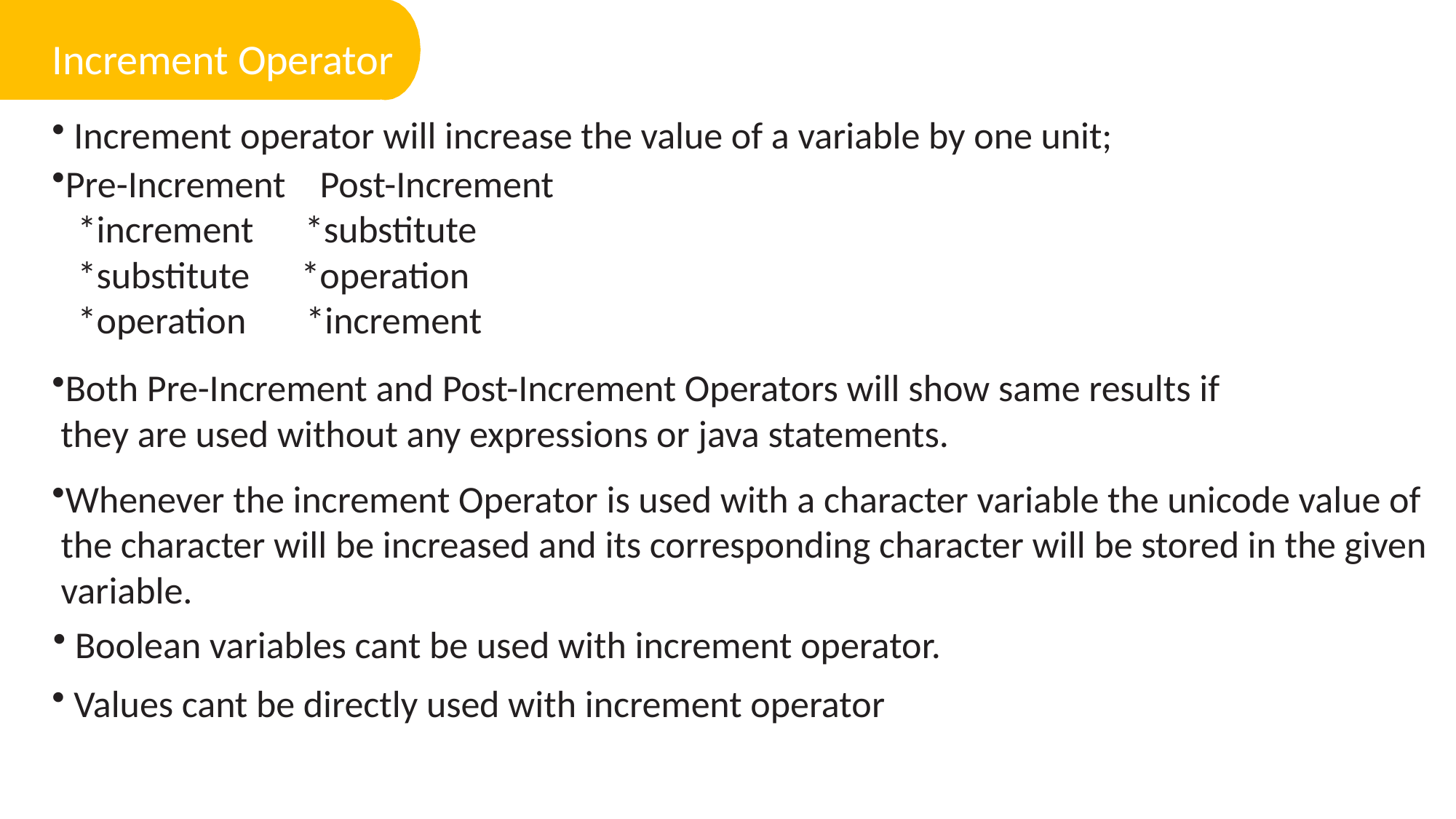

Increment Operator
 Increment operator will increase the value of a variable by one unit;
Pre-Increment    Post-Increment
   *increment      *substitute
   *substitute      *operation
   *operation       *increment
Both Pre-Increment and Post-Increment Operators will show same results if they are used without any expressions or java statements.
Whenever the increment Operator is used with a character variable the unicode value of the character will be increased and its corresponding character will be stored in the given variable.
 Boolean variables cant be used with increment operator.
 Values cant be directly used with increment operator